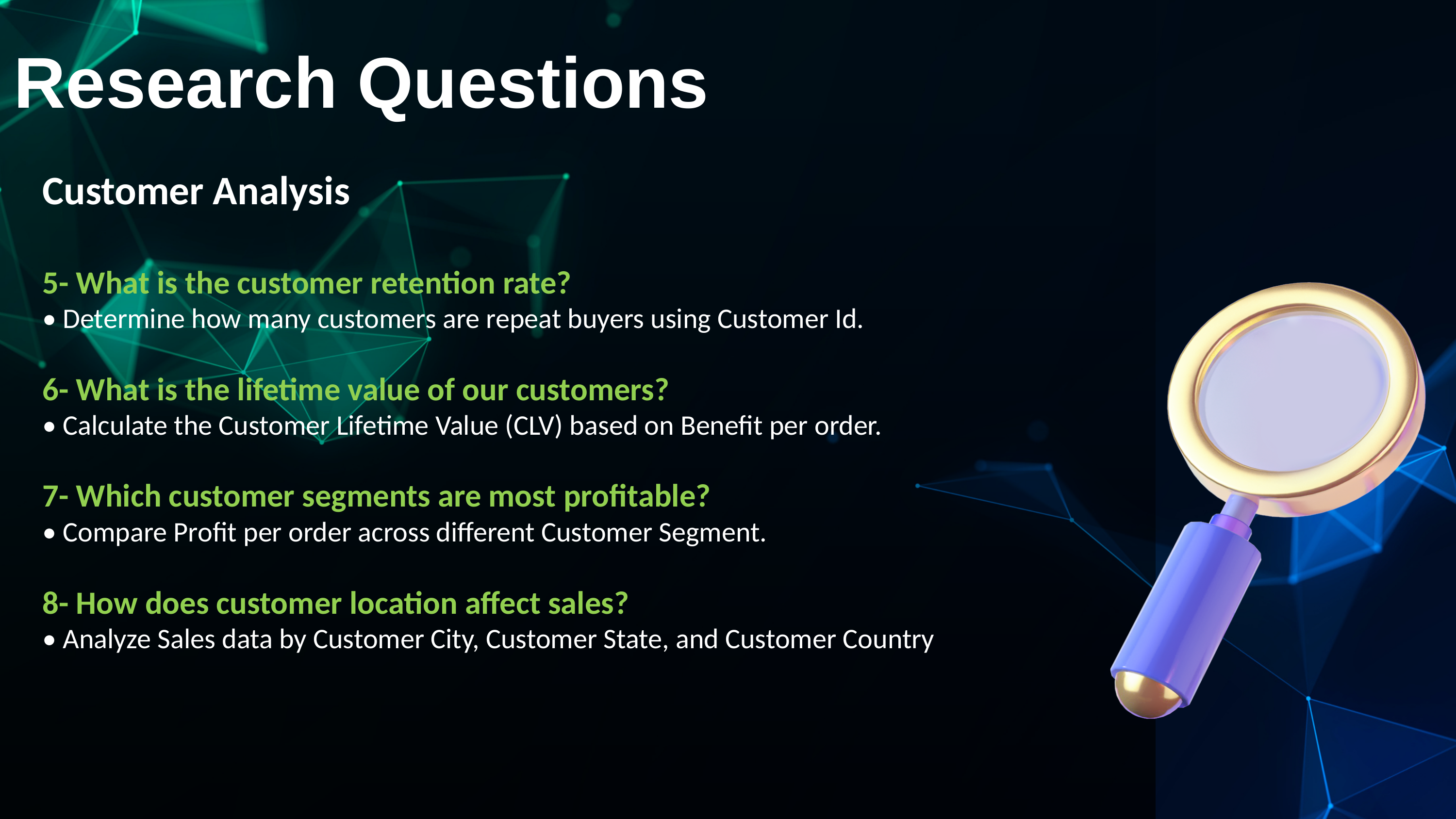

Research Questions
Customer Analysis

5- What is the customer retention rate?
• Determine how many customers are repeat buyers using Customer Id.

6- What is the lifetime value of our customers?
• Calculate the Customer Lifetime Value (CLV) based on Benefit per order.

7- Which customer segments are most profitable?
• Compare Profit per order across different Customer Segment.

8- How does customer location affect sales?
• Analyze Sales data by Customer City, Customer State, and Customer Country